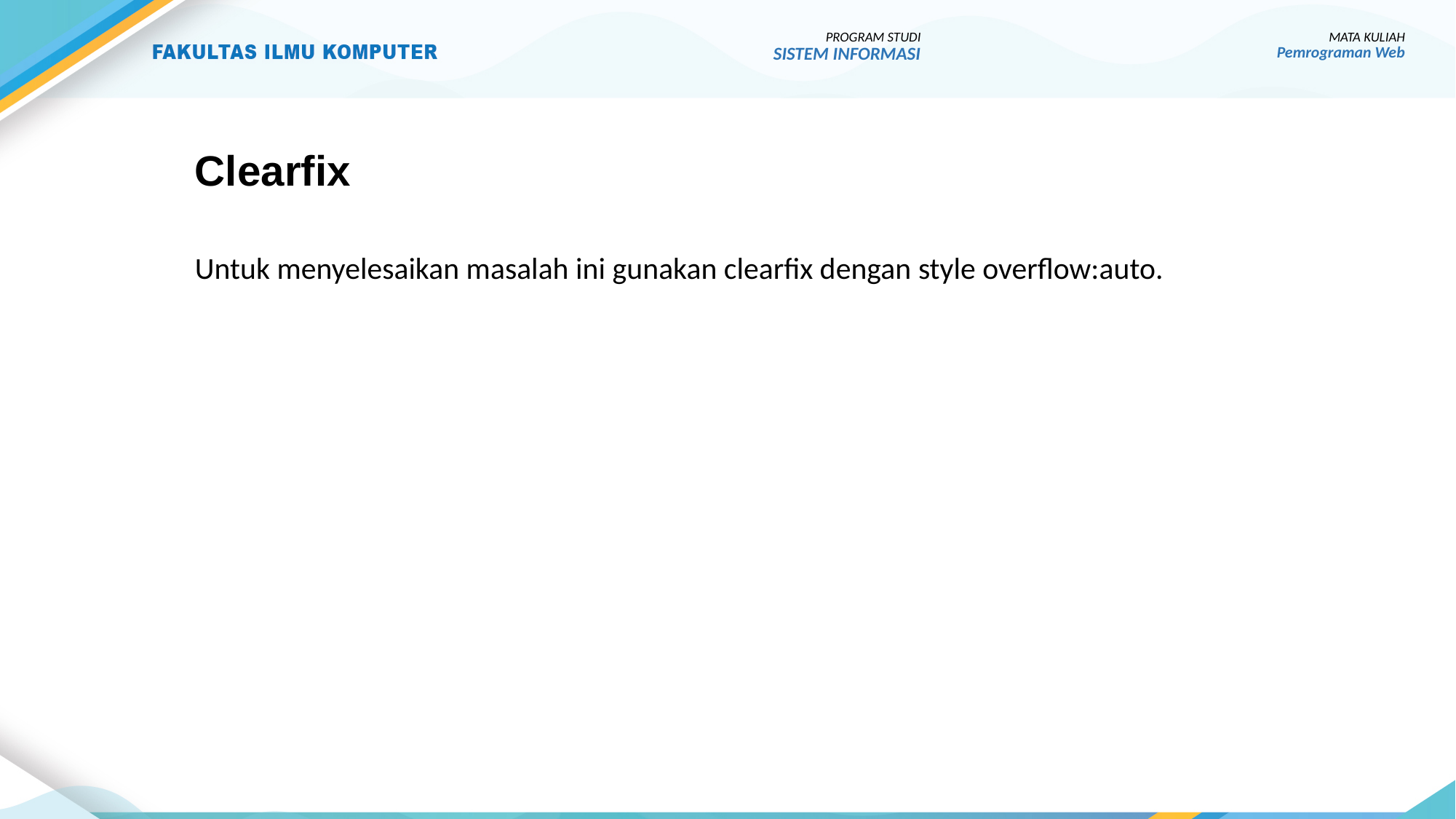

PROGRAM STUDI
SISTEM INFORMASI
MATA KULIAH
Pemrograman Web
# Clearfix
Untuk menyelesaikan masalah ini gunakan clearfix dengan style overflow:auto.